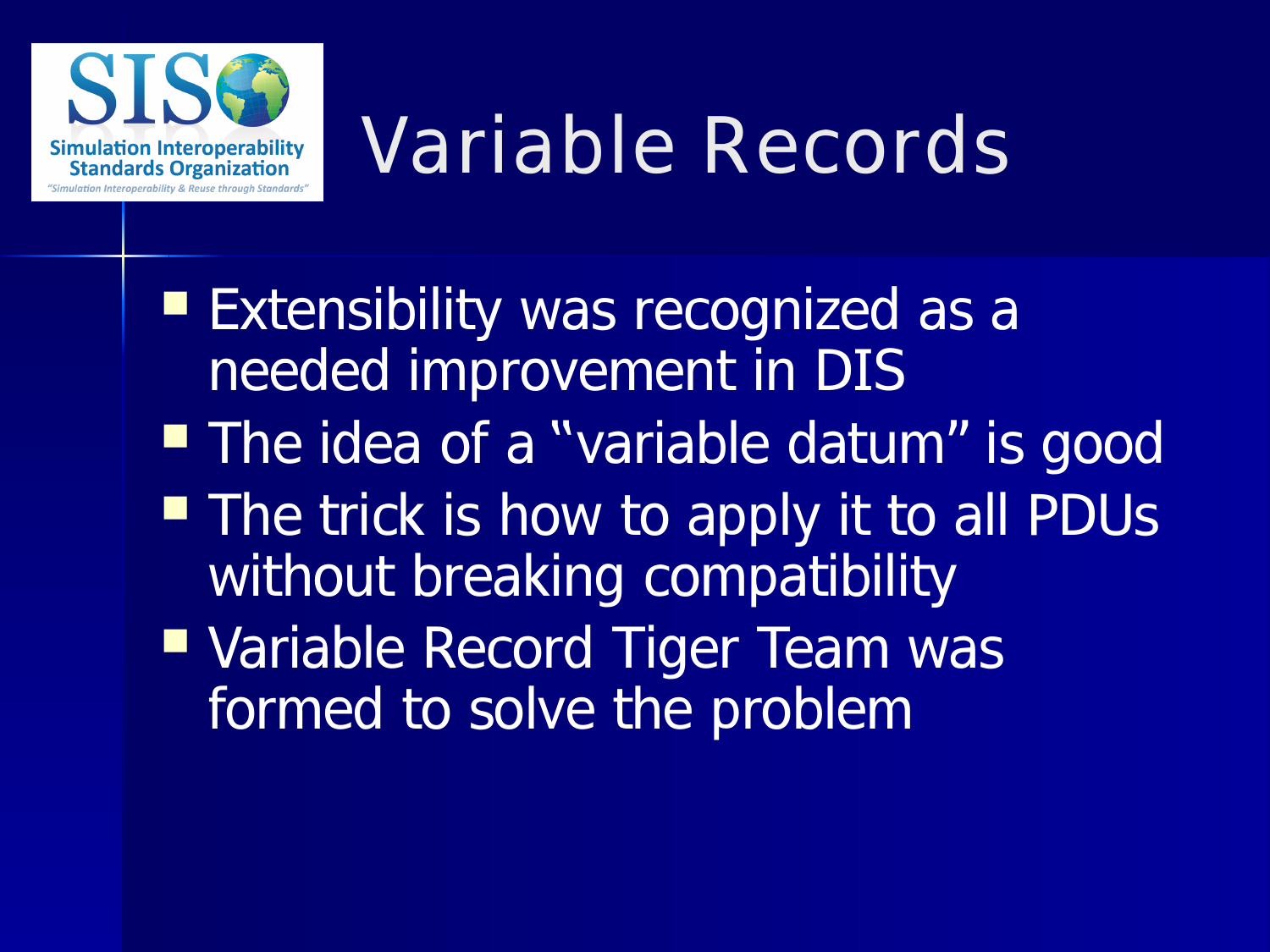

# Variable Records
Extensibility was recognized as a needed improvement in DIS
The idea of a “variable datum” is good
The trick is how to apply it to all PDUs without breaking compatibility
Variable Record Tiger Team was formed to solve the problem